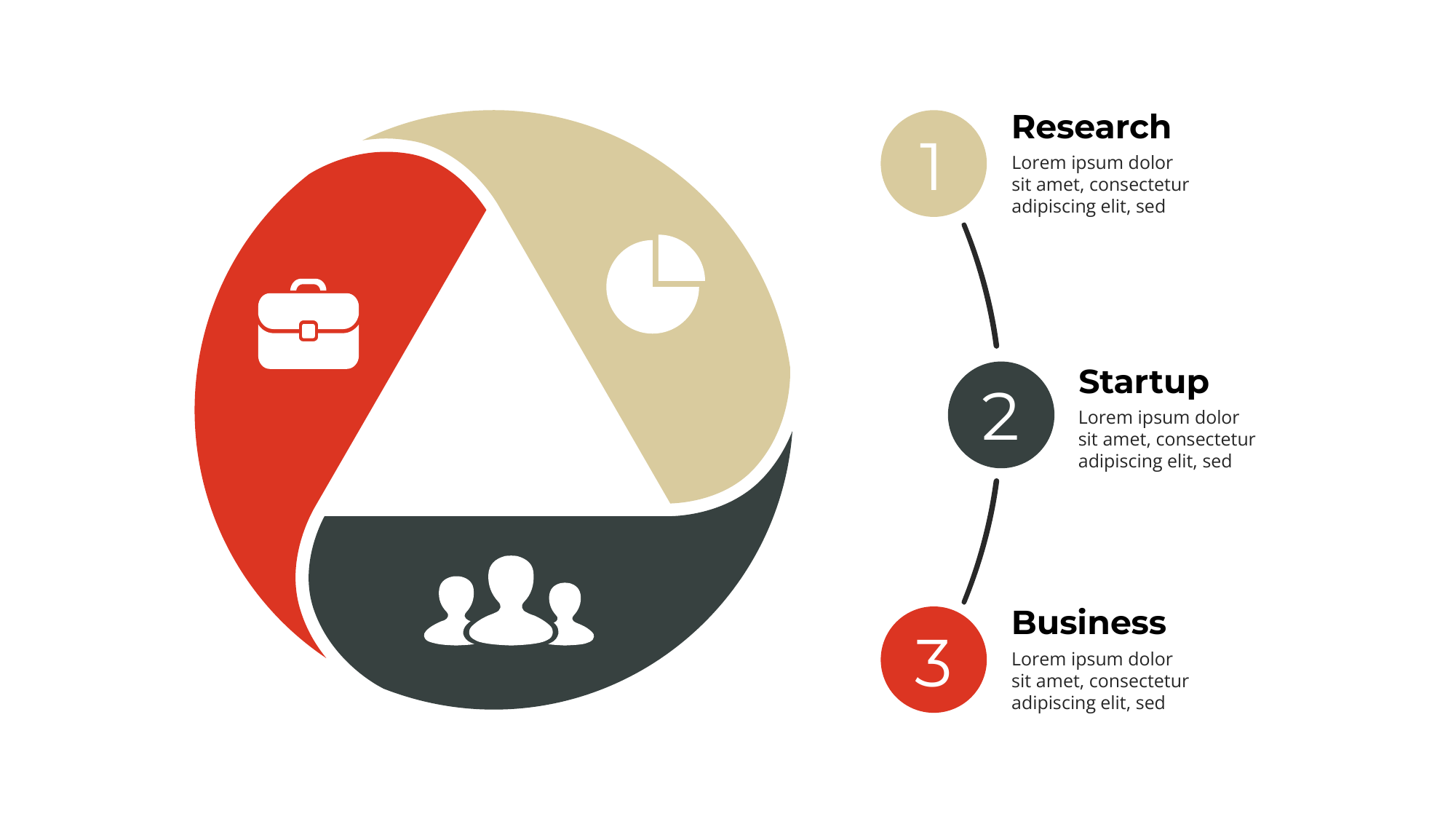

Research
Lorem ipsum dolor sit amet, consectetur adipiscing elit, sed

1

Startup
Lorem ipsum dolor sit amet, consectetur adipiscing elit, sed

2

Business
Lorem ipsum dolor sit amet, consectetur adipiscing elit, sed

3